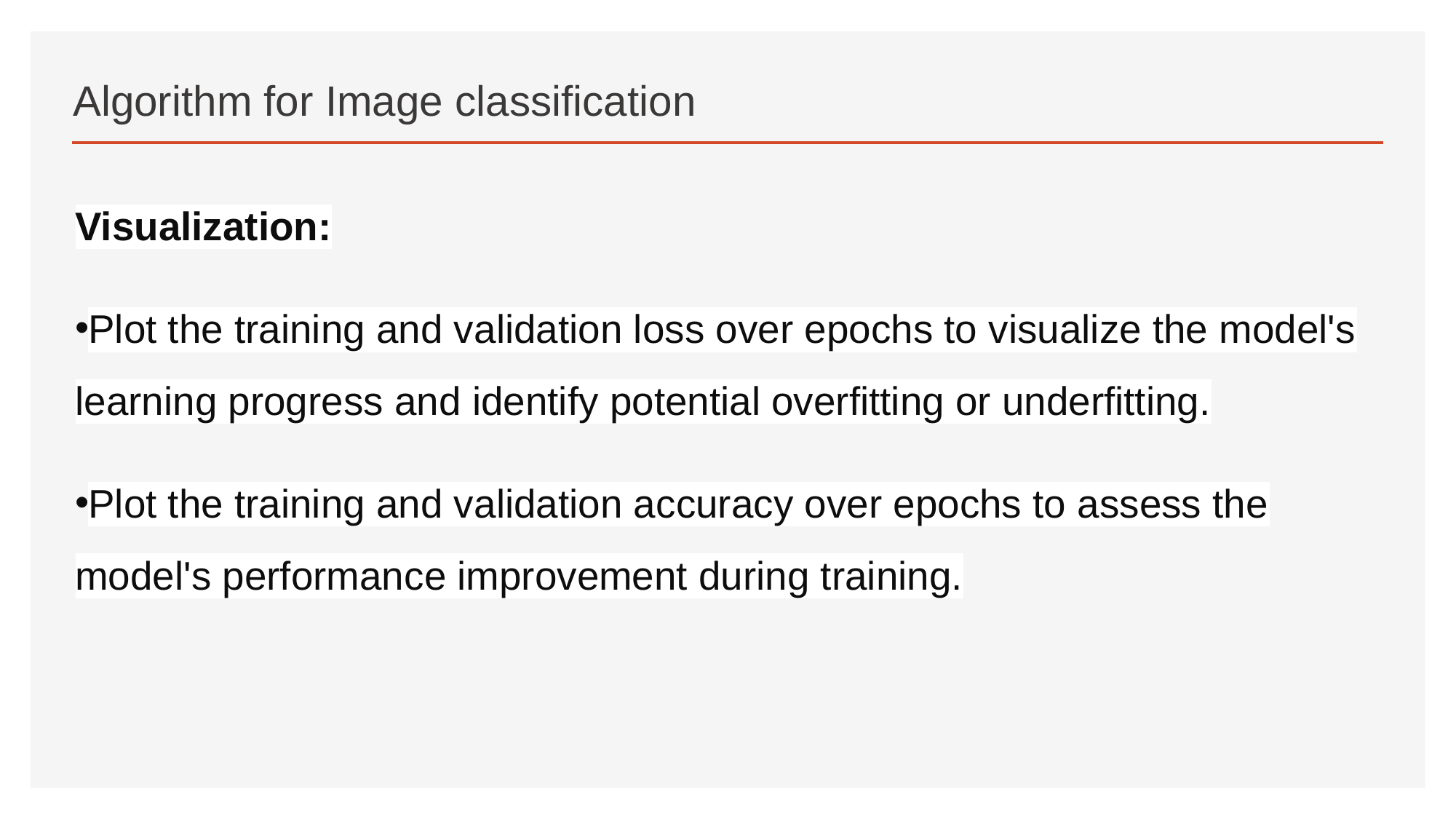

# Algorithm for Image classification
Visualization:
Plot the training and validation loss over epochs to visualize the model's learning progress and identify potential overfitting or underfitting.
Plot the training and validation accuracy over epochs to assess the model's performance improvement during training.